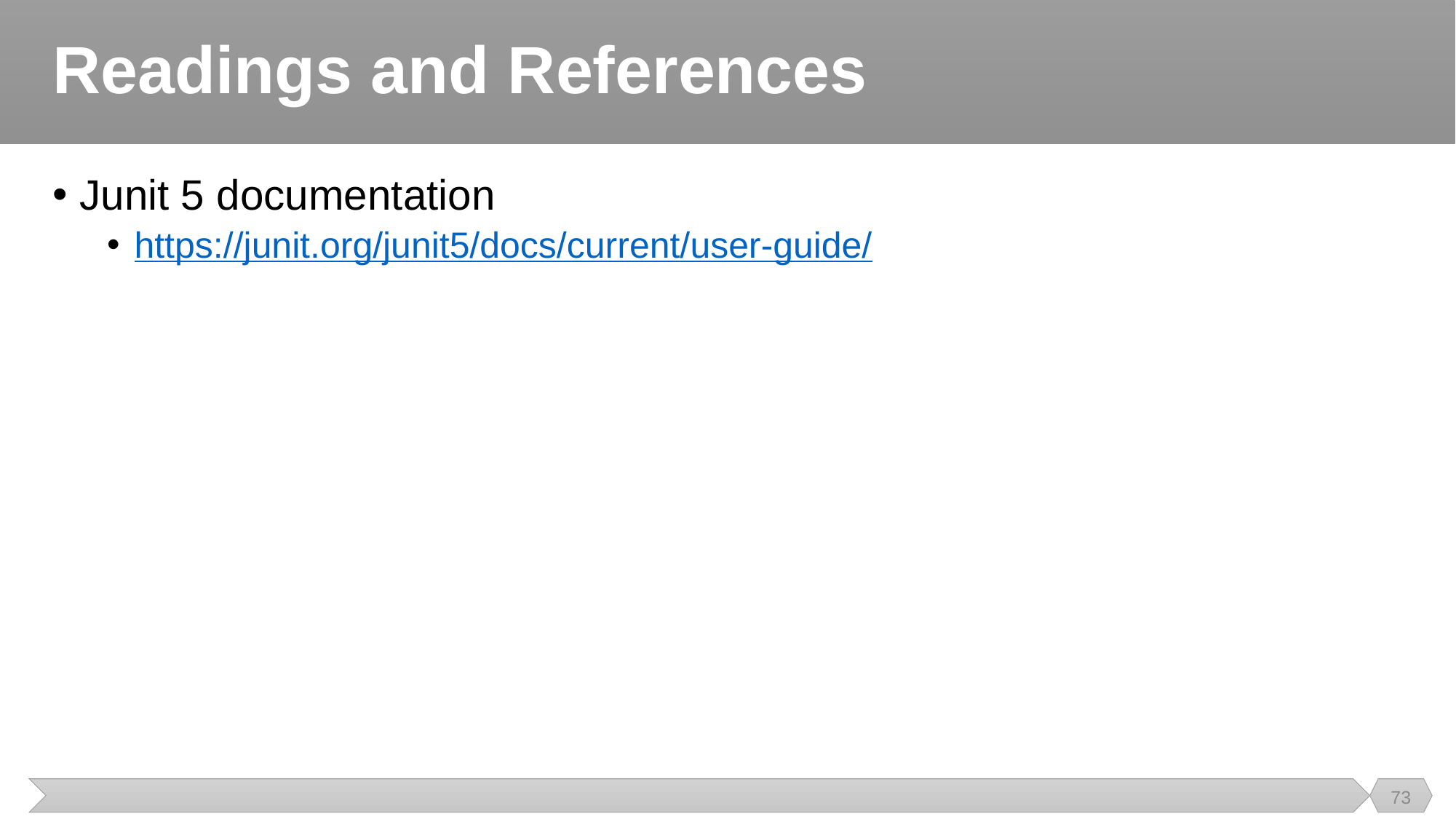

# Readings and References
Junit 5 documentation
https://junit.org/junit5/docs/current/user-guide/

73